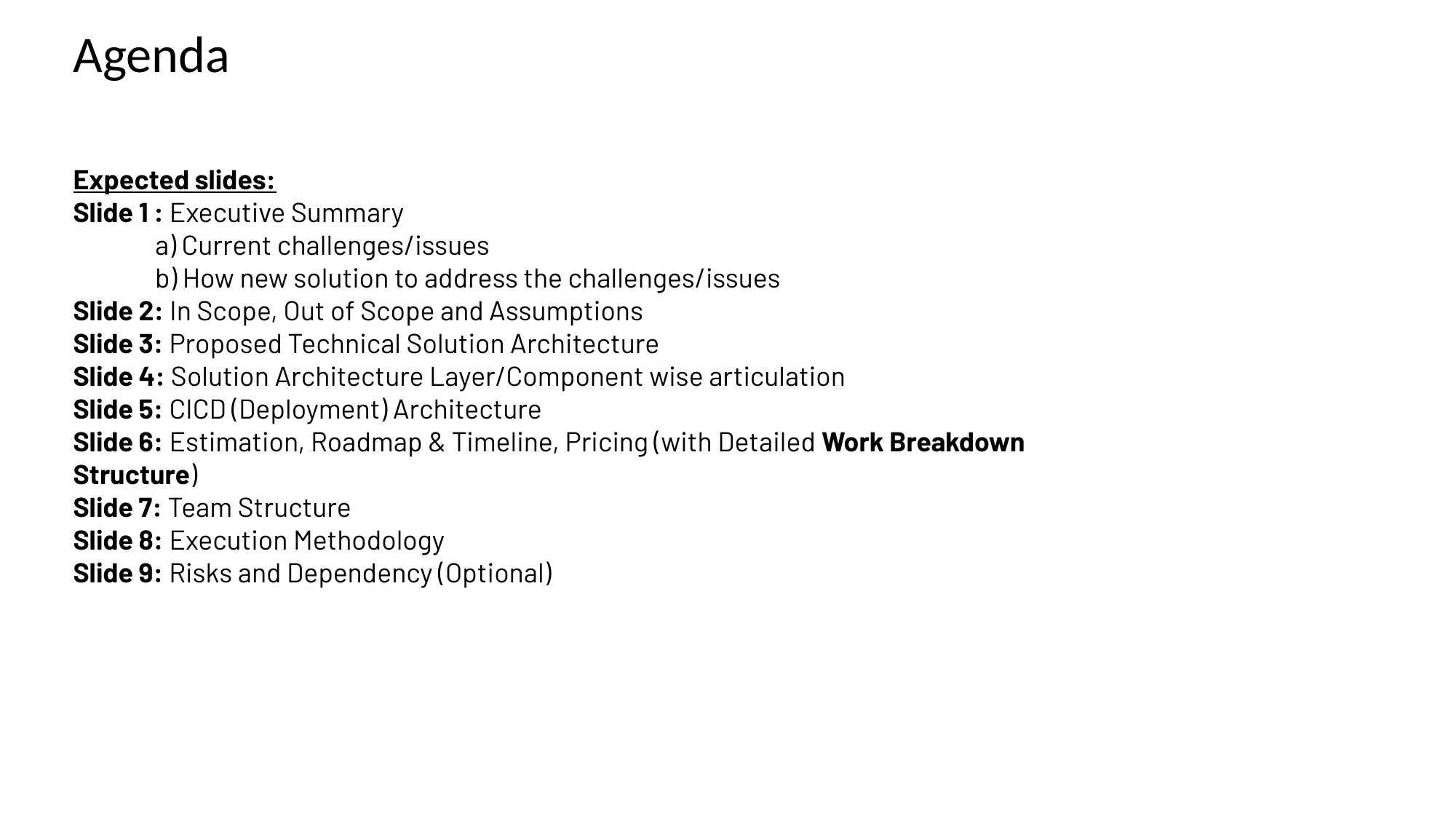

# Agenda
Expected slides:
Slide 1 : Executive Summary
      a) Current challenges/issues
      b) How new solution to address the challenges/issues
Slide 2: In Scope, Out of Scope and Assumptions
Slide 3: Proposed Technical Solution Architecture
Slide 4: Solution Architecture Layer/Component wise articulation
Slide 5: CICD (Deployment) Architecture
Slide 6: Estimation, Roadmap & Timeline, Pricing (with Detailed Work Breakdown Structure)
Slide 7: Team Structure
Slide 8: Execution Methodology
Slide 9: Risks and Dependency (Optional)